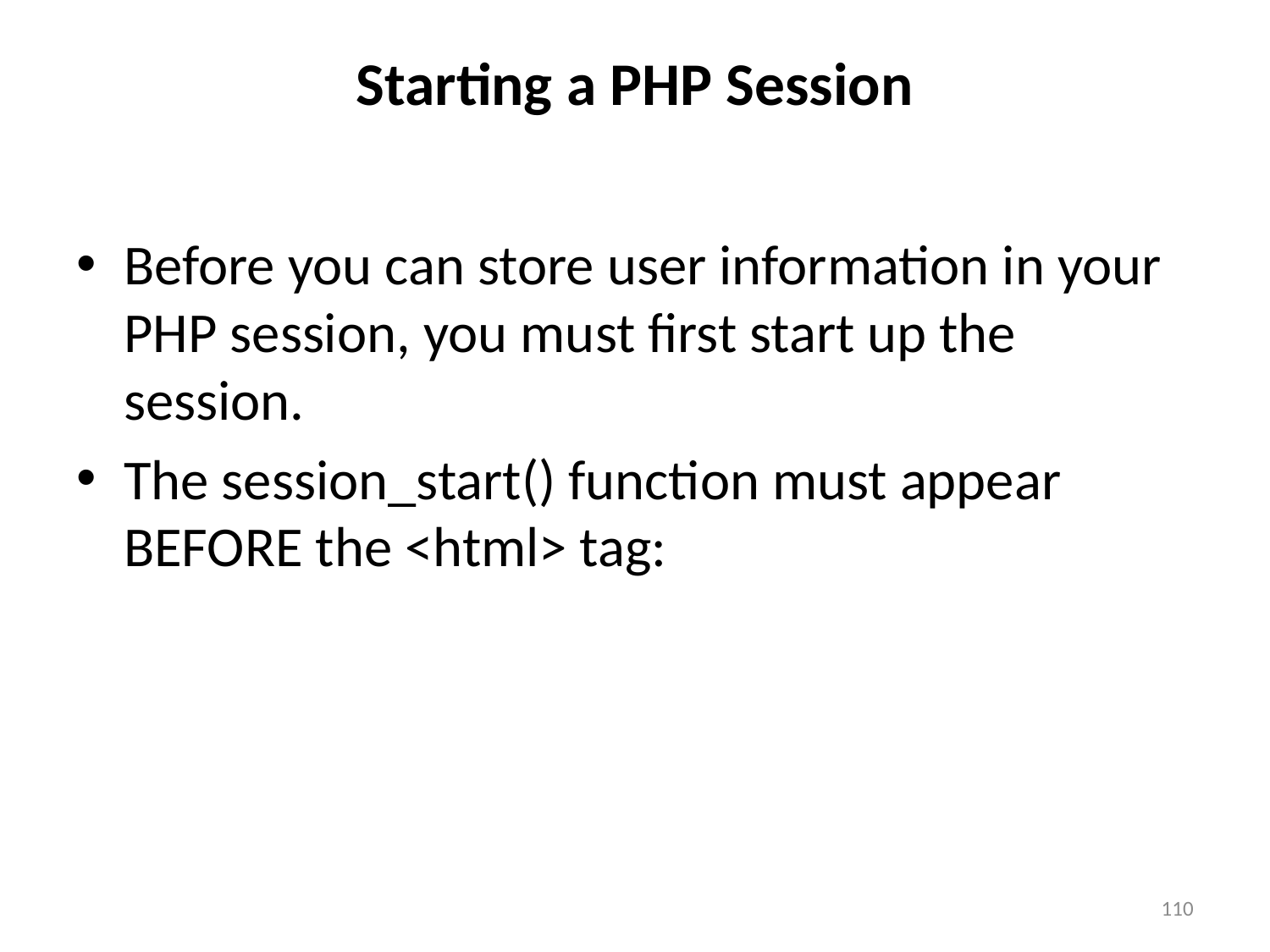

# Starting a PHP Session
Before you can store user information in your PHP session, you must first start up the session.
The session_start() function must appear BEFORE the <html> tag:

110